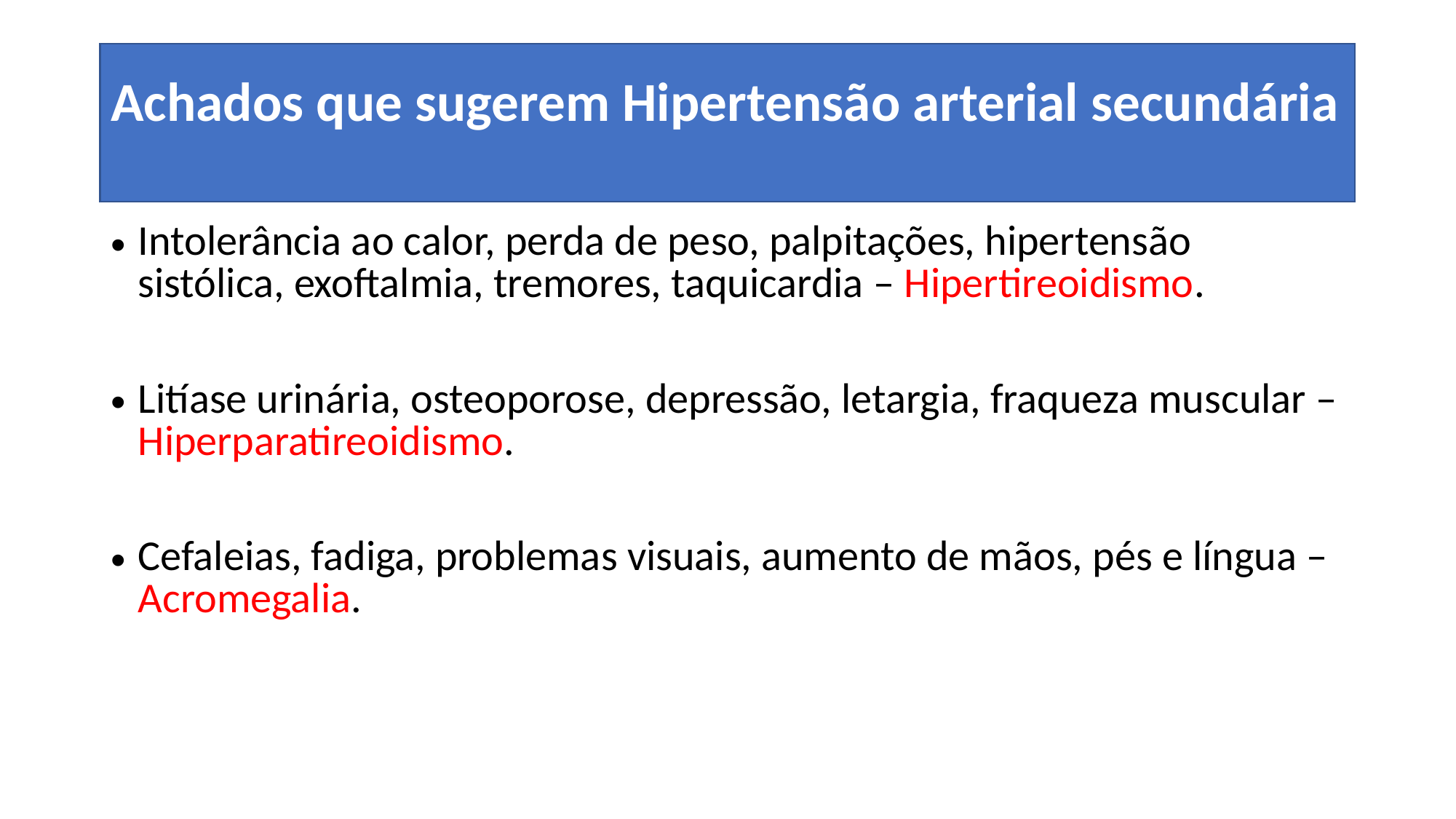

Achados que sugerem Hipertensão arterial secundária
Intolerância ao calor, perda de peso, palpitações, hipertensão sistólica, exoftalmia, tremores, taquicardia – Hipertireoidismo.

Litíase urinária, osteoporose, depressão, letargia, fraqueza muscular – Hiperparatireoidismo.

Cefaleias, fadiga, problemas visuais, aumento de mãos, pés e língua – Acromegalia.